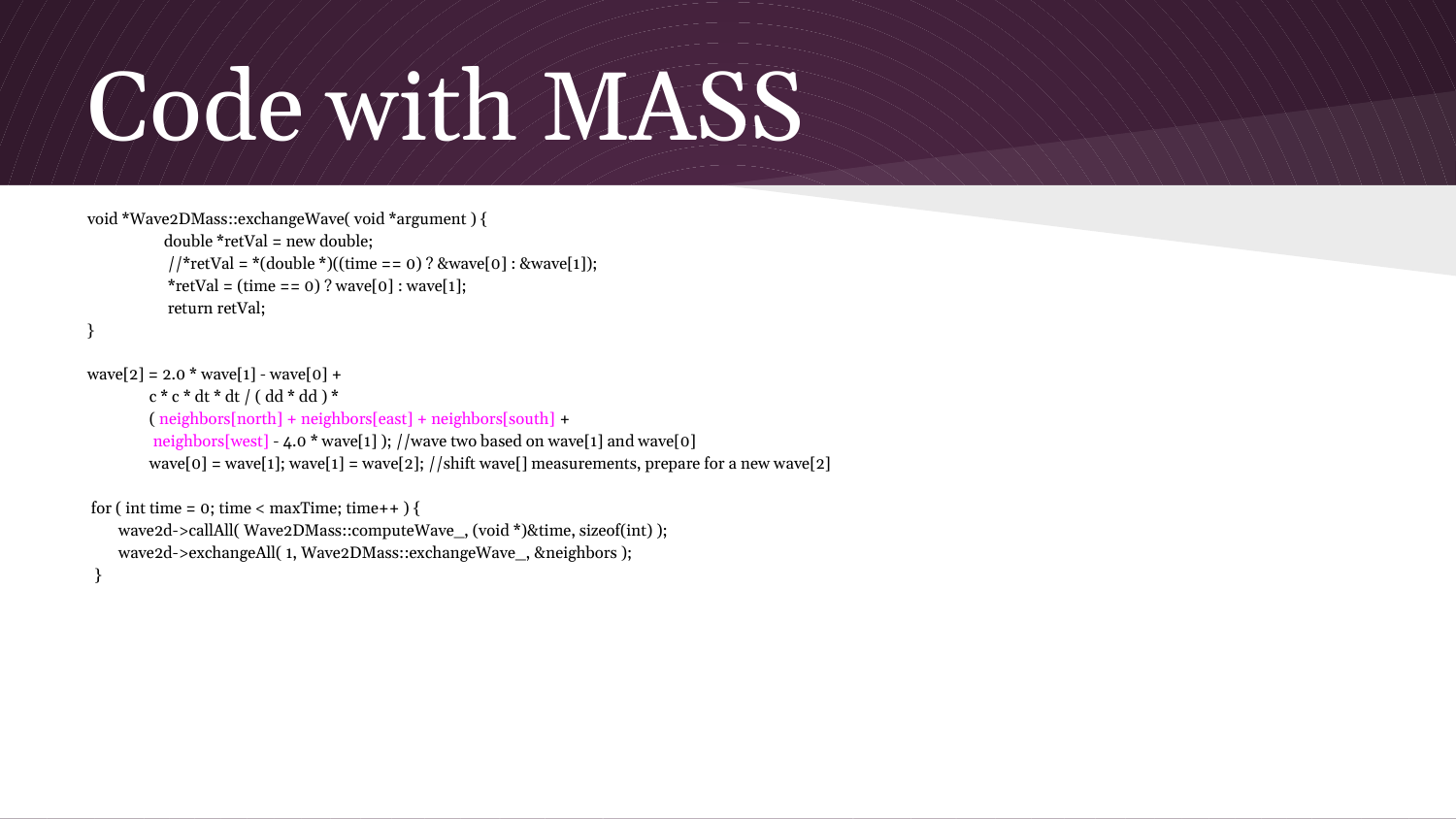

# Code with MASS
void *Wave2DMass::exchangeWave( void *argument ) {
 double *retVal = new double;
  //*retVal = *(double *)((time == 0) ? &wave[0] : &wave[1]);
  *retVal = (time == 0) ? wave[0] : wave[1];
  return retVal;
}

wave[2] = 2.0 * wave[1] - wave[0] +
                c * c * dt * dt / ( dd * dd ) *
                ( neighbors[north] + neighbors[east] + neighbors[south] +
                 neighbors[west] - 4.0 * wave[1] ); //wave two based on wave[1] and wave[0]
                wave[0] = wave[1]; wave[1] = wave[2]; //shift wave[] measurements, prepare for a new wave[2]

 for ( int time = 0; time < maxTime; time++ ) {
        wave2d->callAll( Wave2DMass::computeWave_, (void *)&time, sizeof(int) );
        wave2d->exchangeAll( 1, Wave2DMass::exchangeWave_, &neighbors );
  }